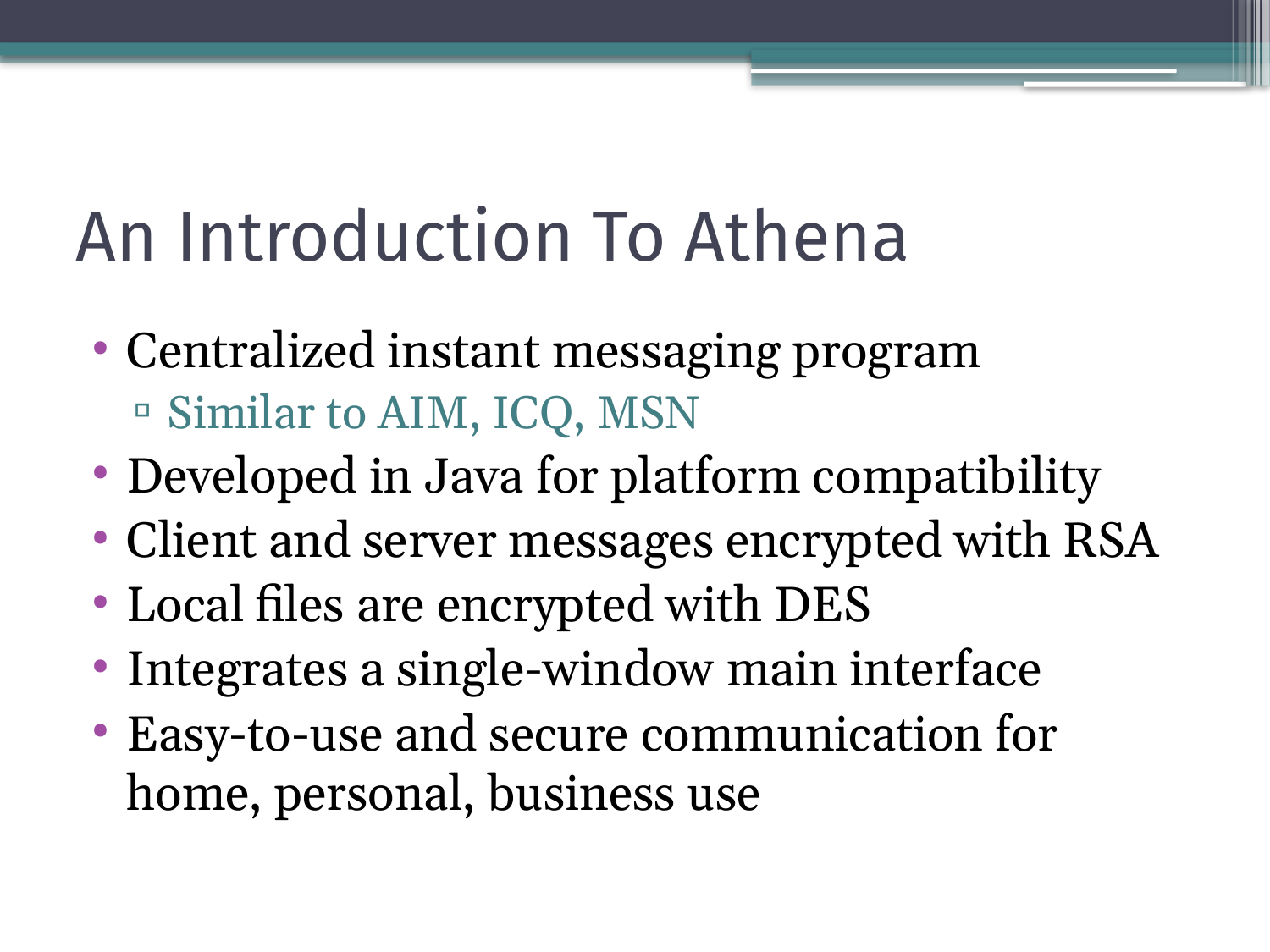

# An Introduction To Athena
Centralized instant messaging program
Similar to AIM, ICQ, MSN
Developed in Java for platform compatibility
Client and server messages encrypted with RSA
Local files are encrypted with DES
Integrates a single-window main interface
Easy-to-use and secure communication for home, personal, business use